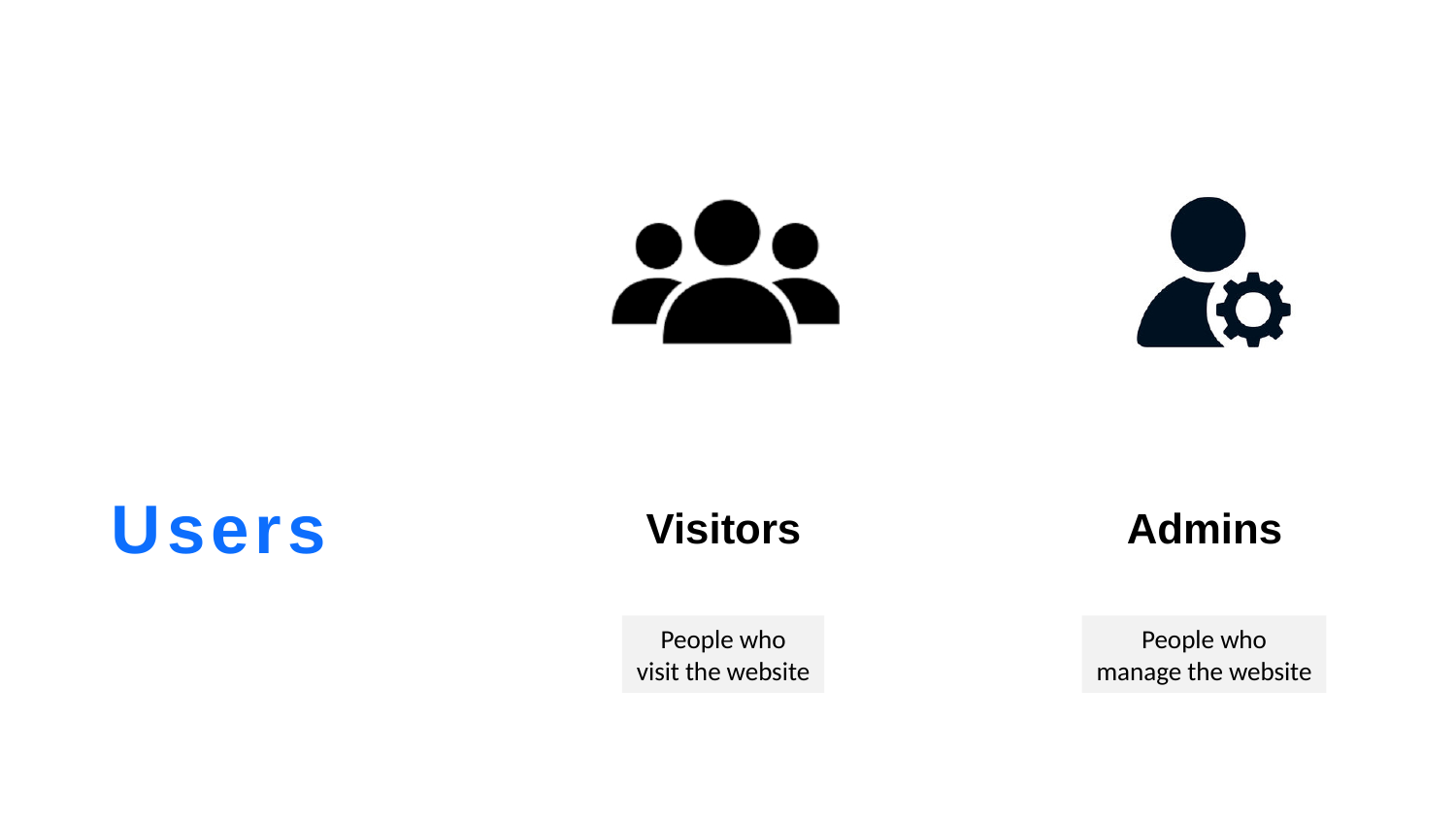

# Users
Admins
Visitors
People who
visit the website
People who
manage the website